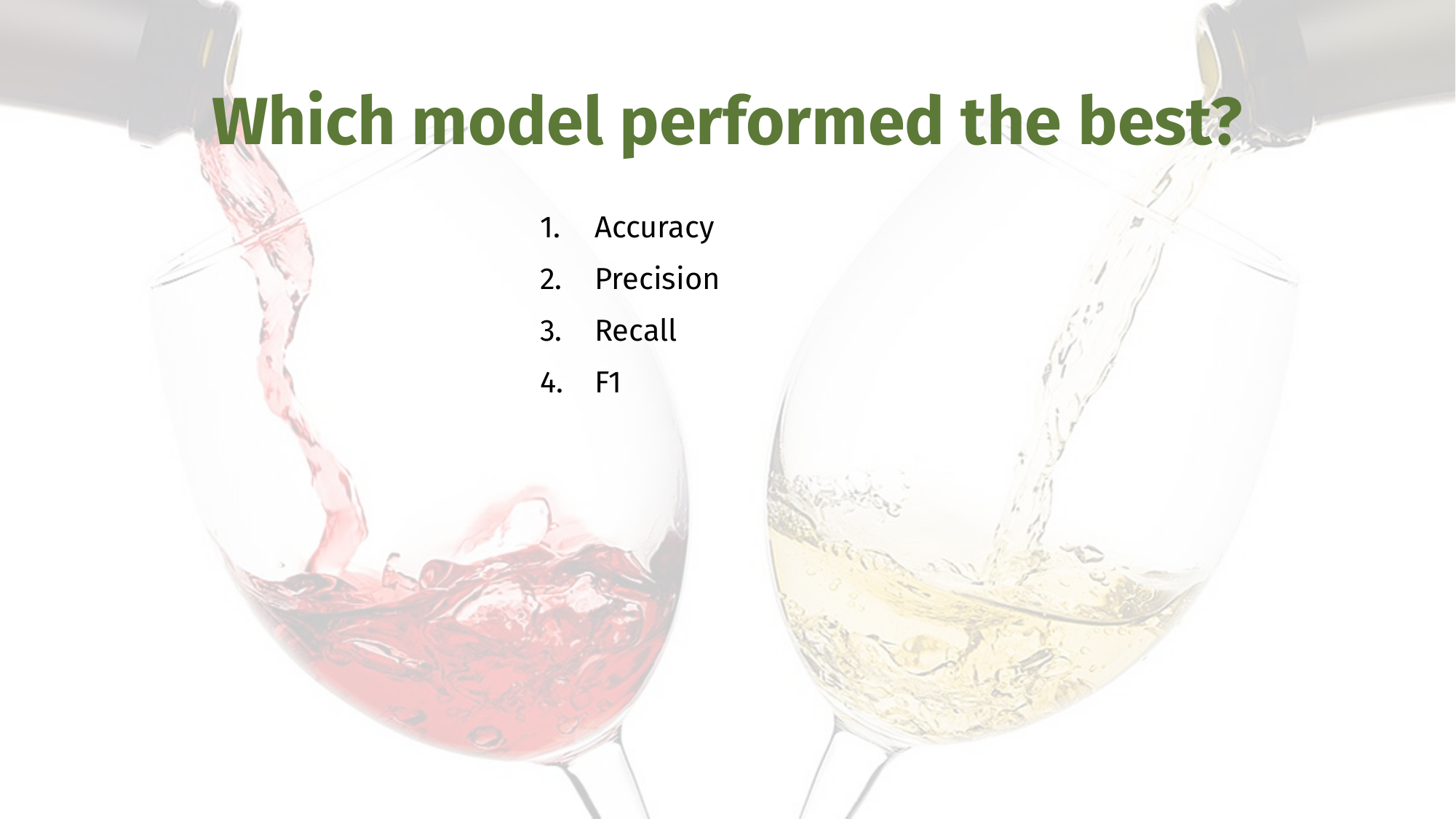

# Which model performed the best?
Accuracy
Precision
Recall
F1